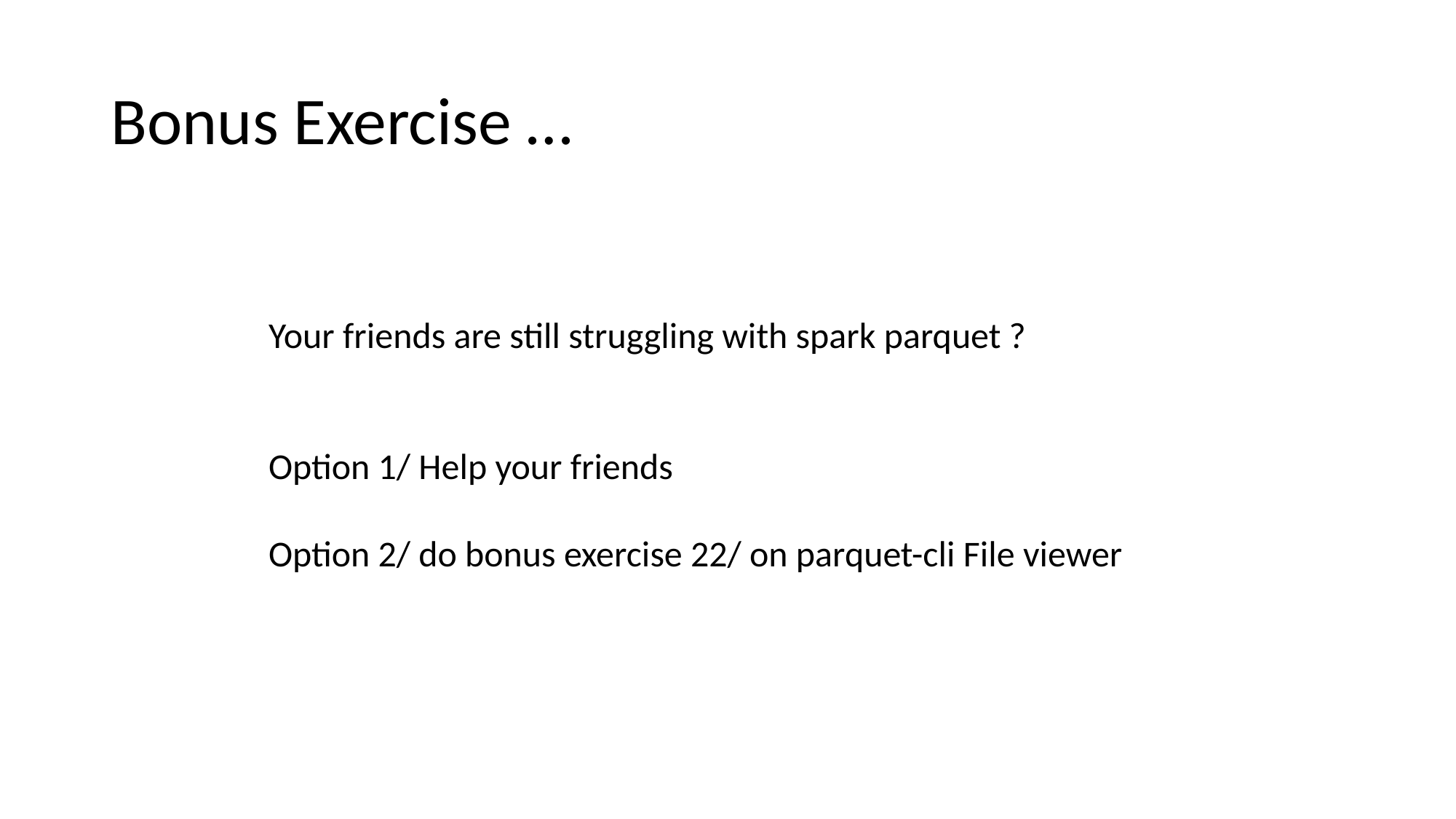

# Bonus Exercise …
Your friends are still struggling with spark parquet ?

Option 1/ Help your friends
Option 2/ do bonus exercise 22/ on parquet-cli File viewer